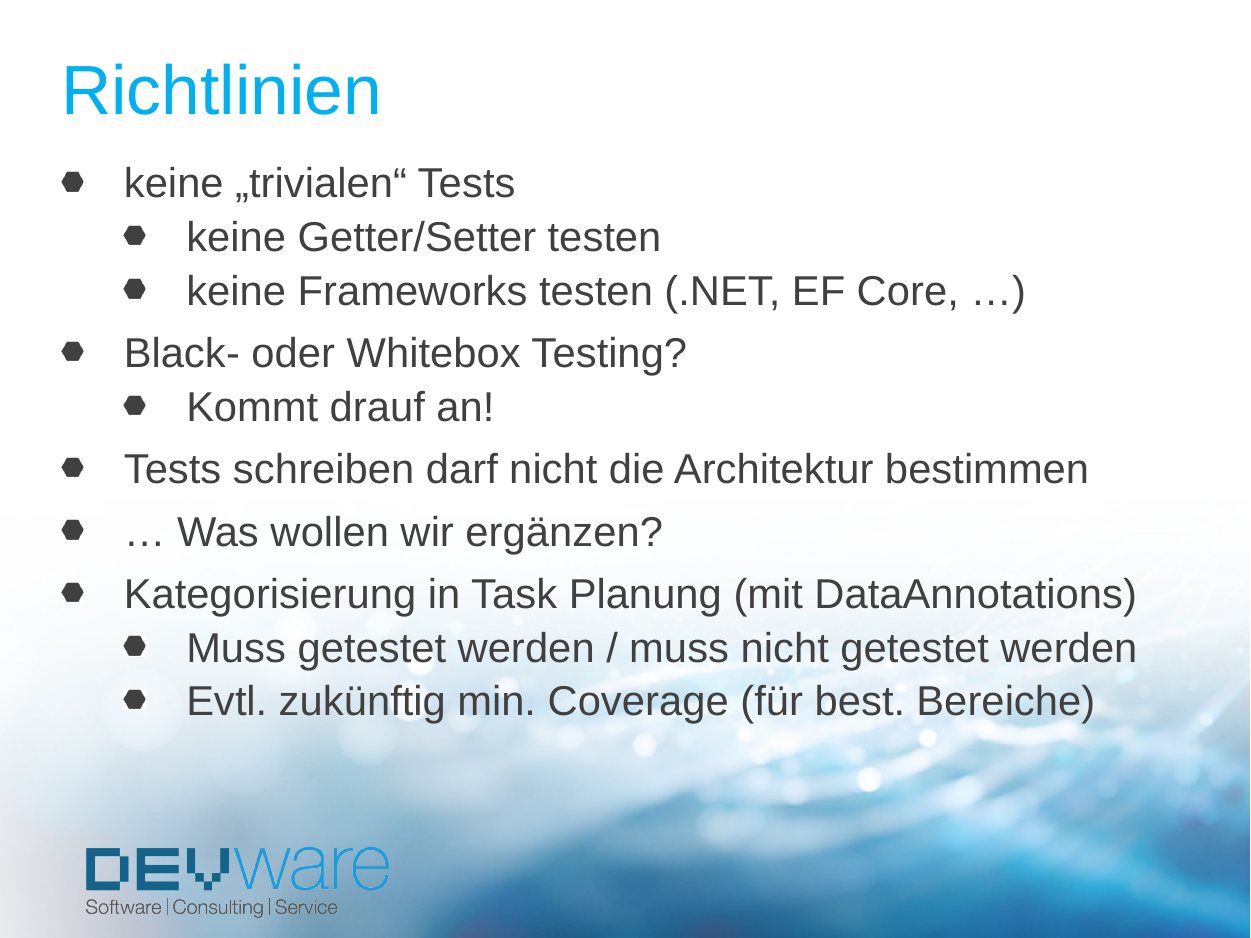

# Richtlinien
keine „trivialen“ Tests
keine Getter/Setter testen
keine Frameworks testen (.NET, EF Core, …)
Black- oder Whitebox Testing?
Kommt drauf an!
Tests schreiben darf nicht die Architektur bestimmen
… Was wollen wir ergänzen?
Kategorisierung in Task Planung (mit DataAnnotations)
Muss getestet werden / muss nicht getestet werden
Evtl. zukünftig min. Coverage (für best. Bereiche)